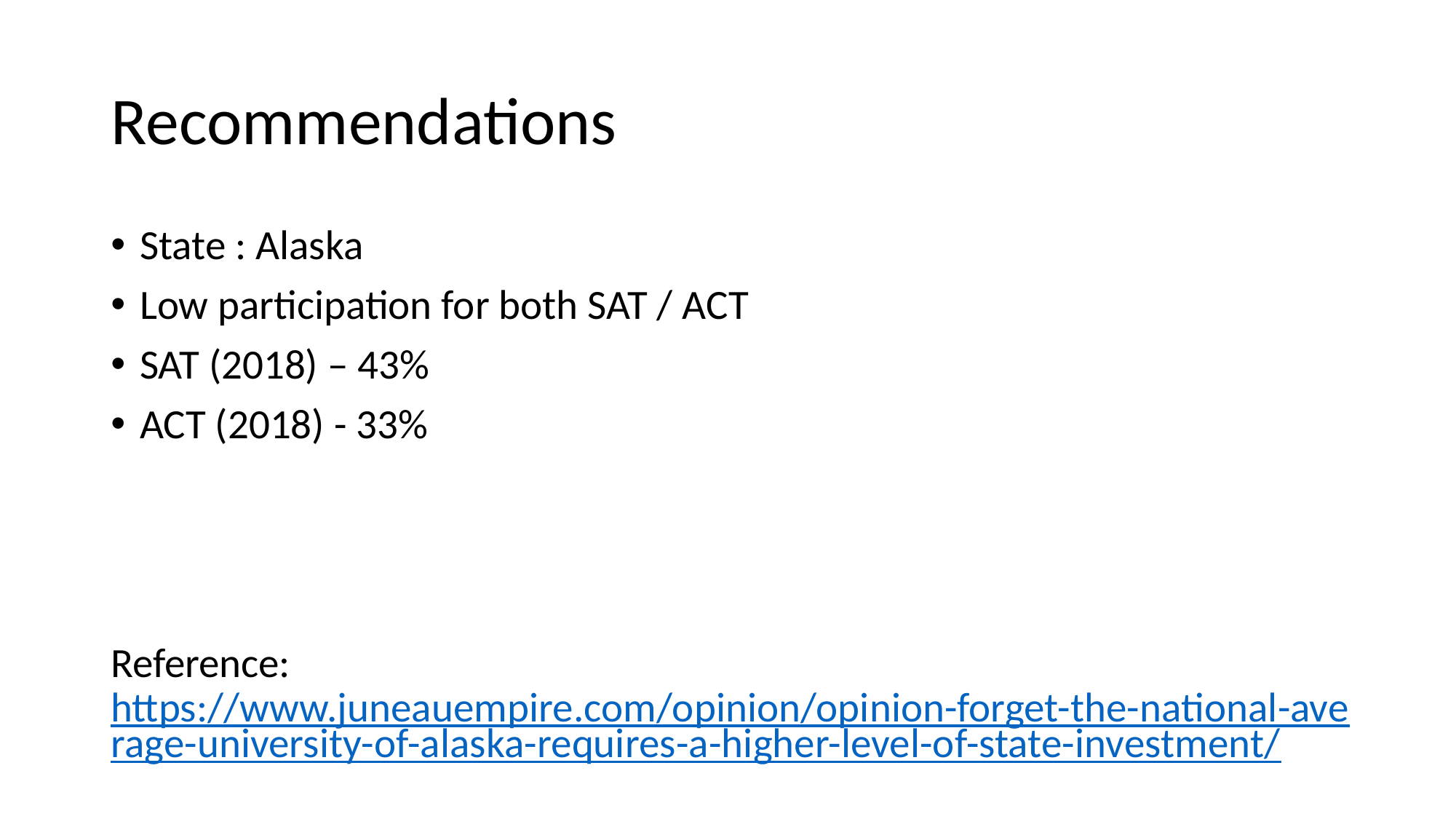

# Recommendations
State : Alaska
Low participation for both SAT / ACT
SAT (2018) – 43%
ACT (2018) - 33%

Reference: https://www.juneauempire.com/opinion/opinion-forget-the-national-average-university-of-alaska-requires-a-higher-level-of-state-investment/